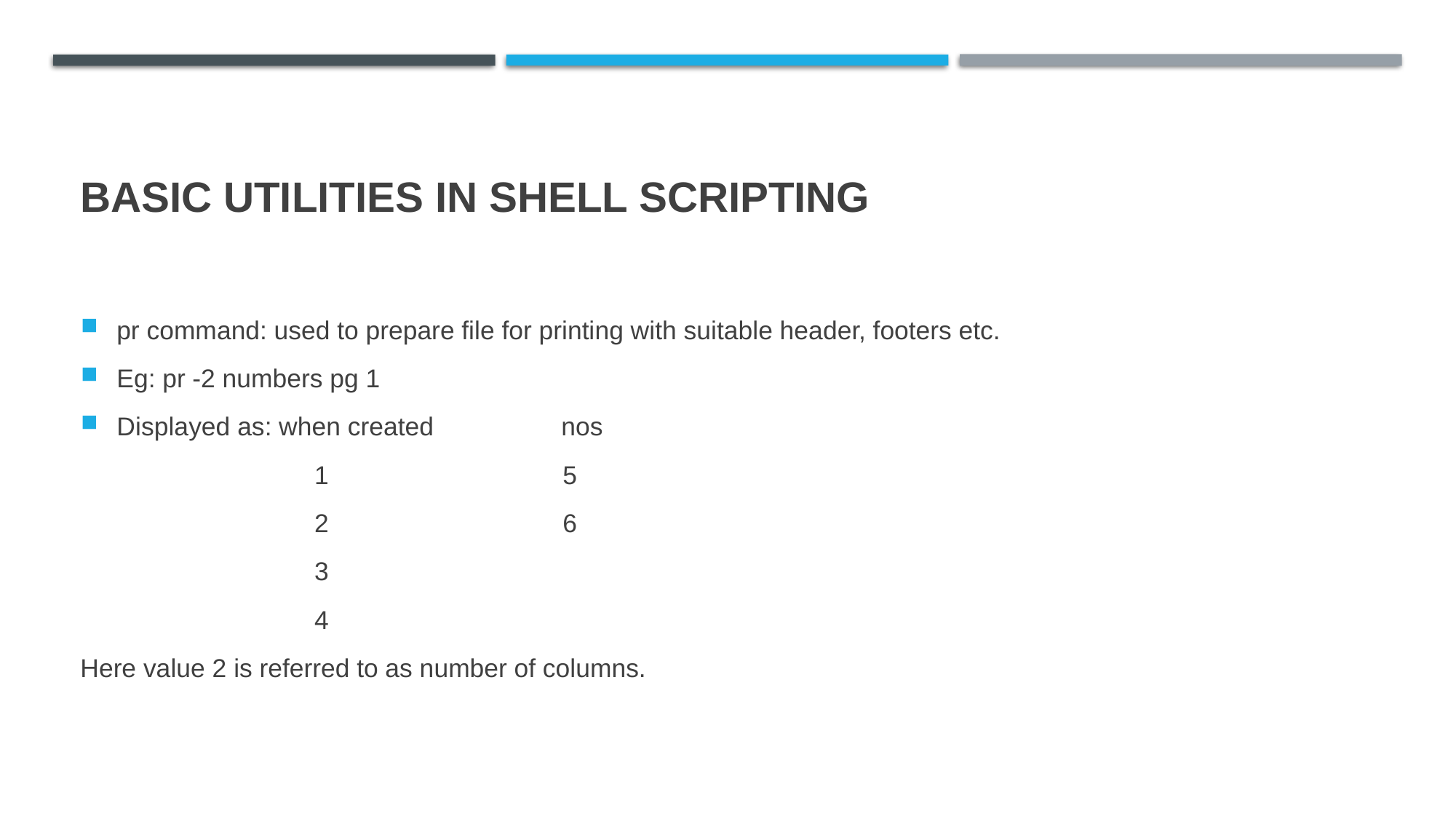

# Basic utilities in shell scripting
pr command: used to prepare file for printing with suitable header, footers etc.
Eg: pr -2 numbers pg 1
Displayed as: when created                  nos
                                 1                                 5
                                 2                                 6
                                 3
                                 4
Here value 2 is referred to as number of columns.